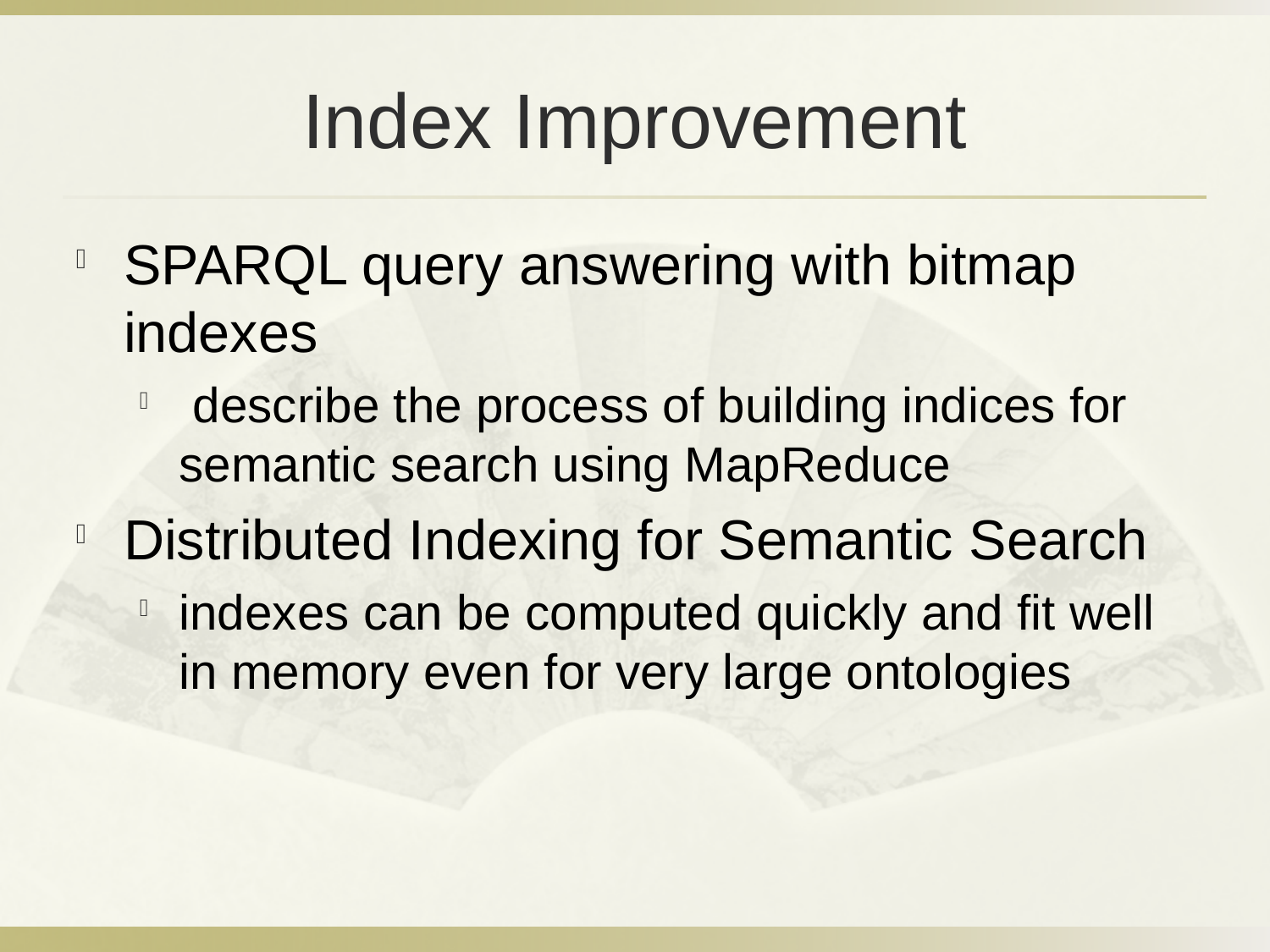

# Index Improvement
SPARQL query answering with bitmap indexes
 describe the process of building indices for semantic search using MapReduce
Distributed Indexing for Semantic Search
indexes can be computed quickly and fit well in memory even for very large ontologies